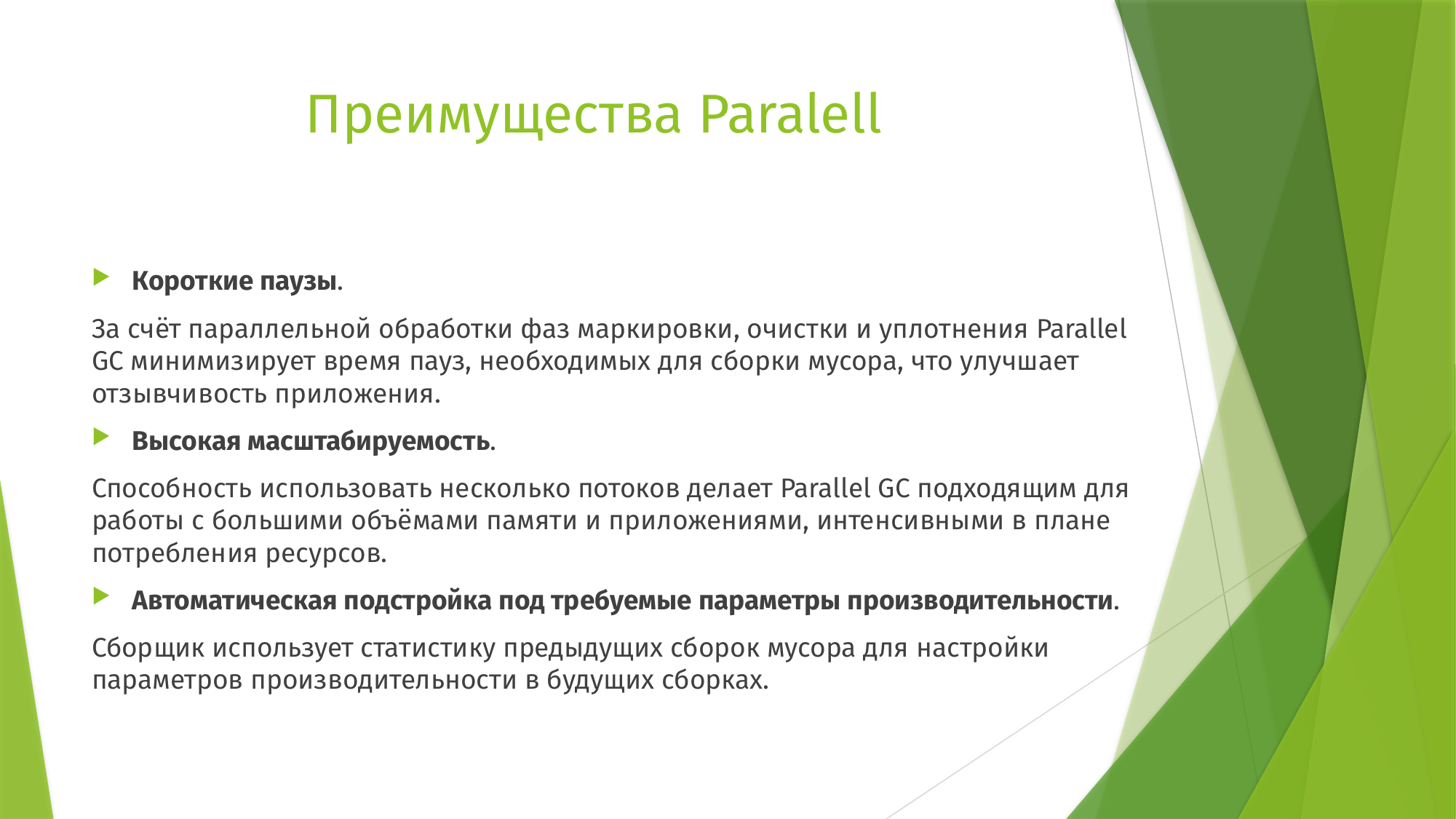

# Преимущества Paralell
Короткие паузы.
За счёт параллельной обработки фаз маркировки, очистки и уплотнения Parallel GC минимизирует время пауз, необходимых для сборки мусора, что улучшает отзывчивость приложения.
Высокая масштабируемость.
Способность использовать несколько потоков делает Parallel GC подходящим для работы с большими объёмами памяти и приложениями, интенсивными в плане потребления ресурсов.
Автоматическая подстройка под требуемые параметры производительности.
Сборщик использует статистику предыдущих сборок мусора для настройки параметров производительности в будущих сборках.